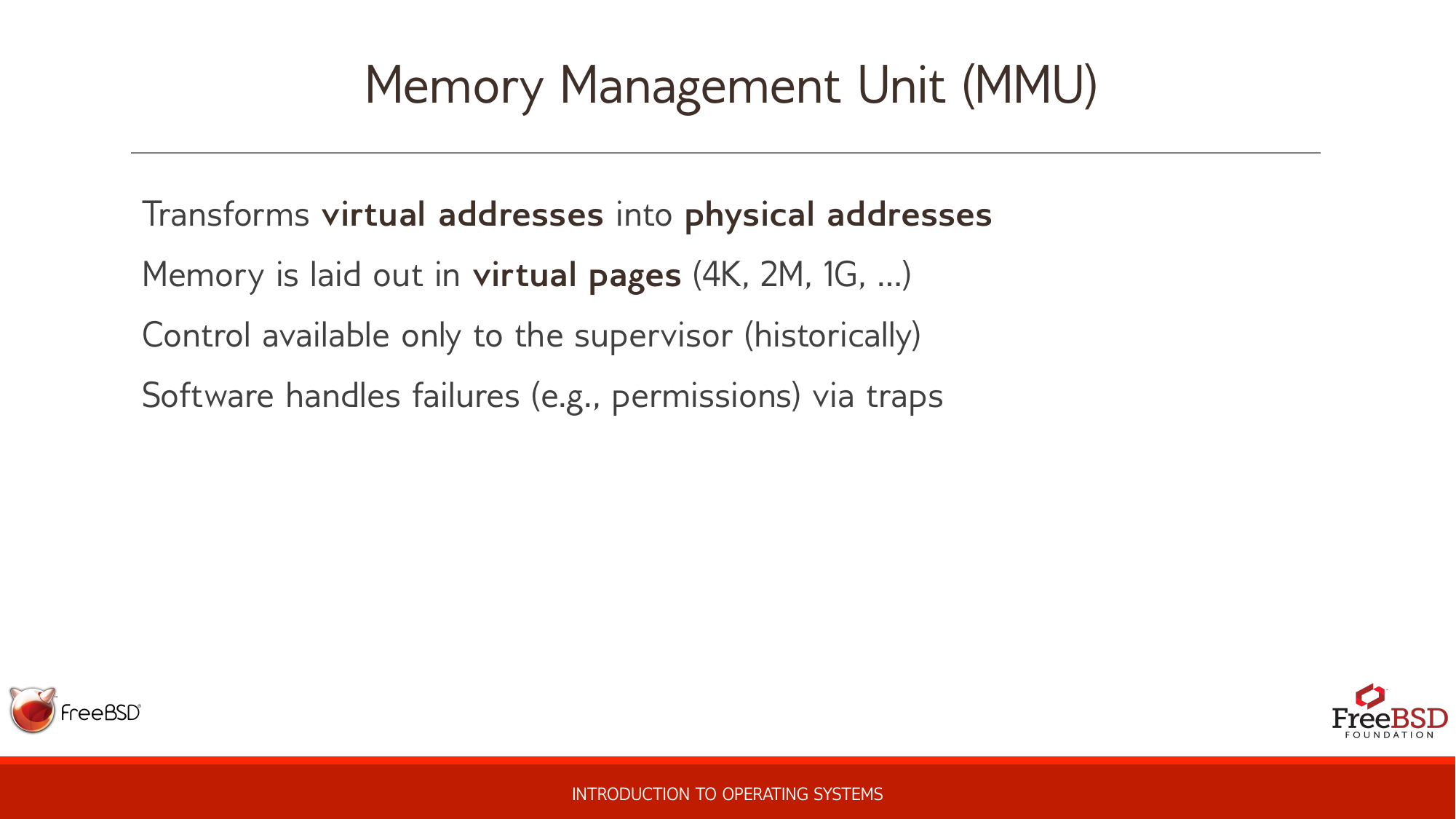

# Memory Management Unit (MMU)
Transforms virtual addresses into physical addresses
Memory is laid out in virtual pages (4K, 2M, 1G, …)
Control available only to the supervisor (historically)
Software handles failures (e.g., permissions) via traps
Introduction to Operating Systems